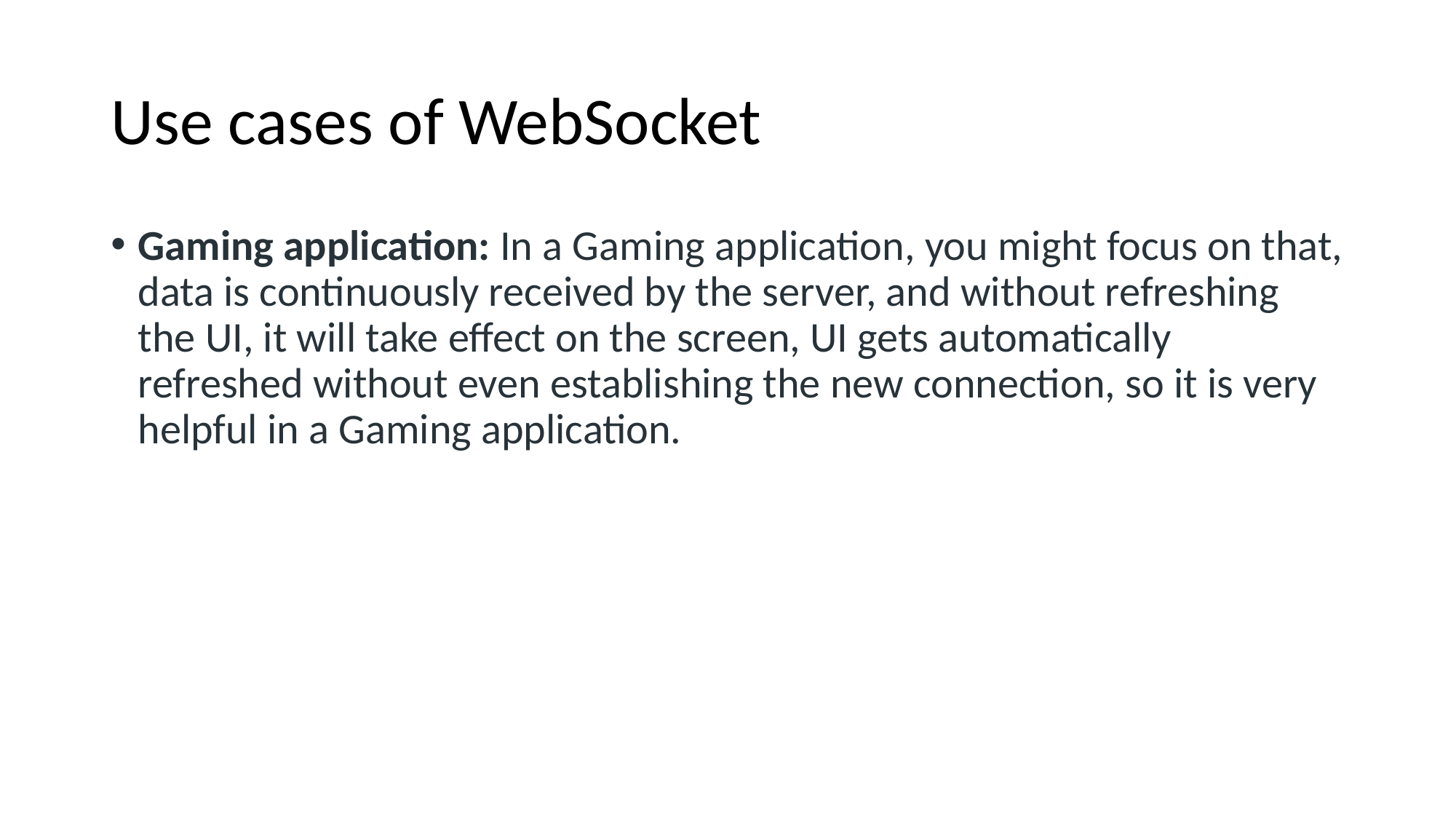

# Use cases of WebSocket
Gaming application: In a Gaming application, you might focus on that, data is continuously received by the server, and without refreshing the UI, it will take effect on the screen, UI gets automatically refreshed without even establishing the new connection, so it is very helpful in a Gaming application.